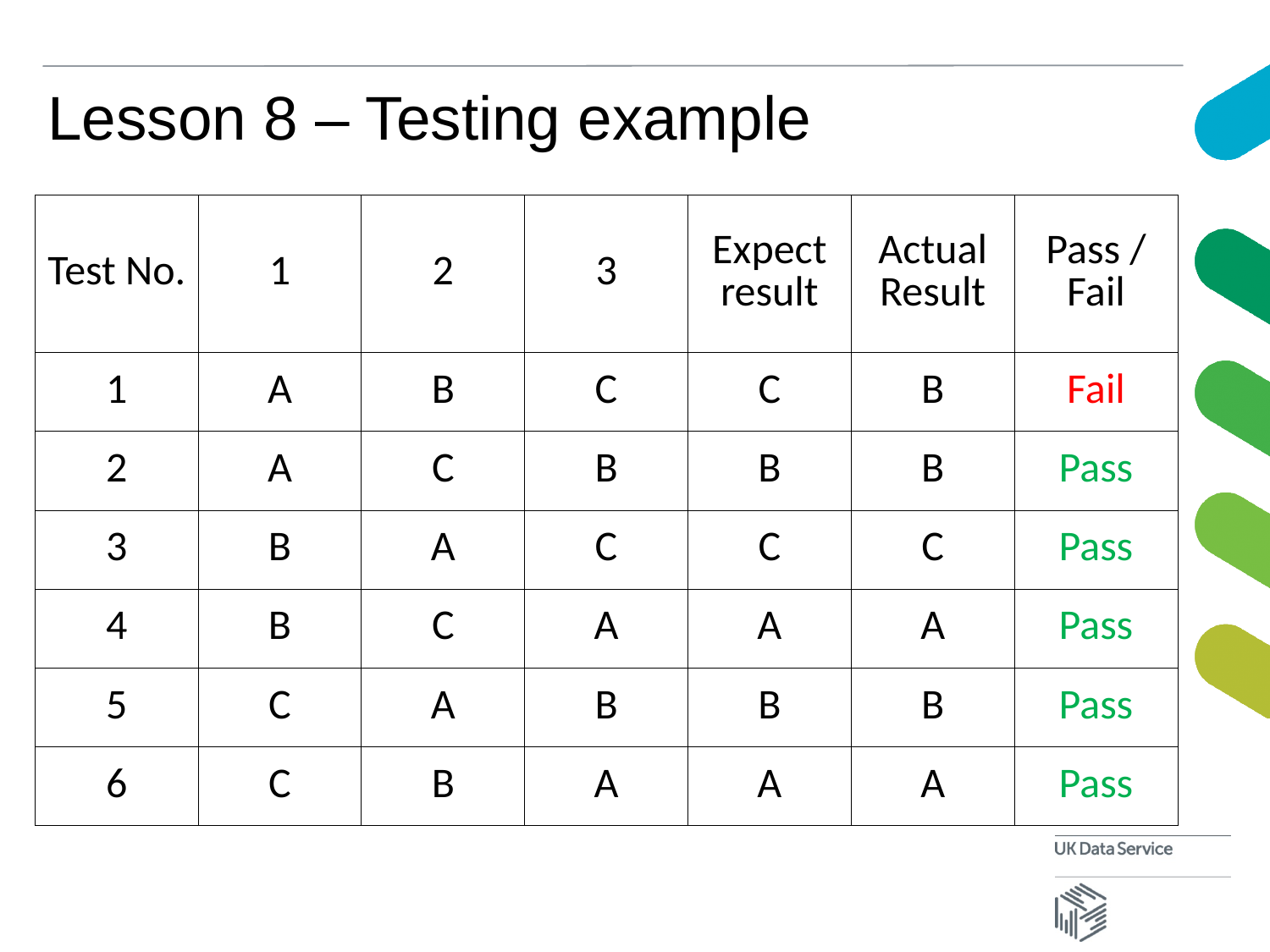

# Lesson 8 – Testing example
| Test No. | 1 | 2 | 3 | Expect result | Actual Result | Pass / Fail |
| --- | --- | --- | --- | --- | --- | --- |
| 1 | A | B | C | C | B | Fail |
| 2 | A | C | B | B | B | Pass |
| 3 | B | A | C | C | C | Pass |
| 4 | B | C | A | A | A | Pass |
| 5 | C | A | B | B | B | Pass |
| 6 | C | B | A | A | A | Pass |